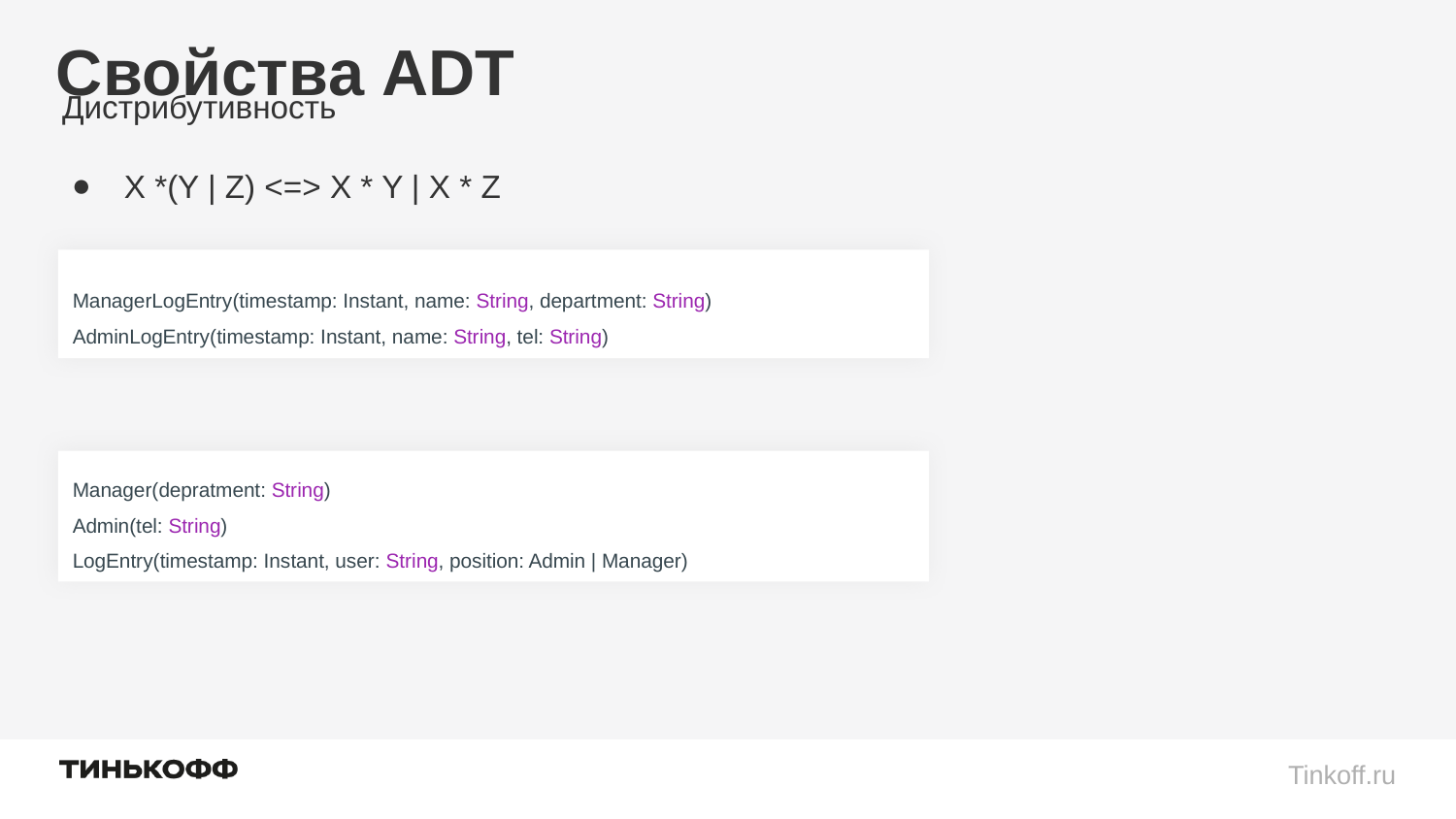

# Свойства ADT

Дистрибутивность
X *(Y | Z) <=> X * Y | X * Z

ManagerLogEntry(timestamp: Instant, name: String, department: String)
AdminLogEntry(timestamp: Instant, name: String, tel: String)

Manager(depratment: String)
Admin(tel: String)
LogEntry(timestamp: Instant, user: String, position: Admin | Manager)